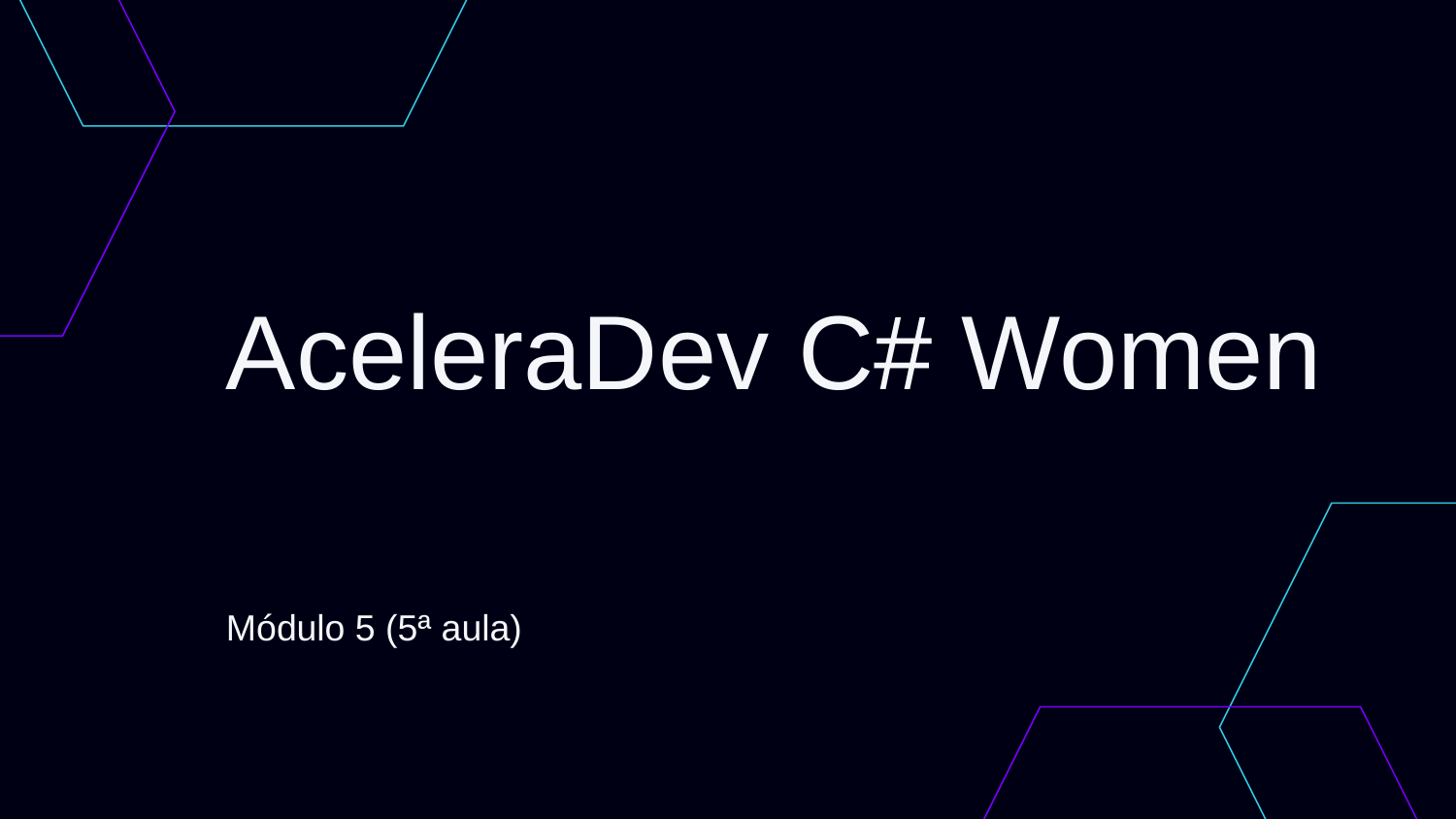

\
# AceleraDev C# Women

Módulo 5 (5ª aula)